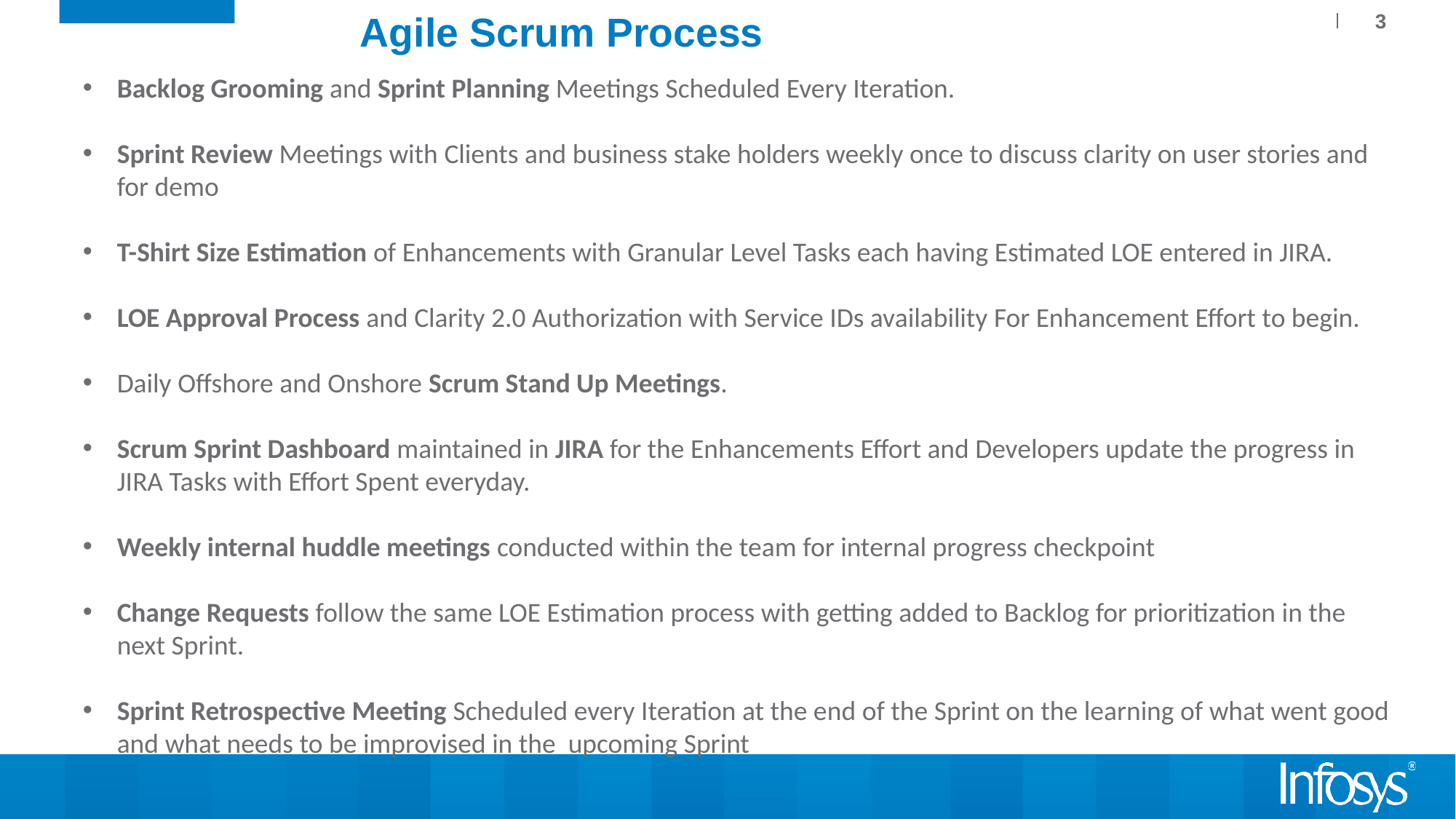

Backlog Grooming and Sprint Planning Meetings Scheduled Every Iteration.

Sprint Review Meetings with Clients and business stake holders weekly once to discuss clarity on user stories and for demo

T-Shirt Size Estimation of Enhancements with Granular Level Tasks each having Estimated LOE entered in JIRA.

LOE Approval Process and Clarity 2.0 Authorization with Service IDs availability For Enhancement Effort to begin.

Daily Offshore and Onshore Scrum Stand Up Meetings.
Scrum Sprint Dashboard maintained in JIRA for the Enhancements Effort and Developers update the progress in JIRA Tasks with Effort Spent everyday.
Weekly internal huddle meetings conducted within the team for internal progress checkpoint

Change Requests follow the same LOE Estimation process with getting added to Backlog for prioritization in the next Sprint.

Sprint Retrospective Meeting Scheduled every Iteration at the end of the Sprint on the learning of what went good and what needs to be improvised in the  upcoming Sprint
# Agile Scrum Process
3